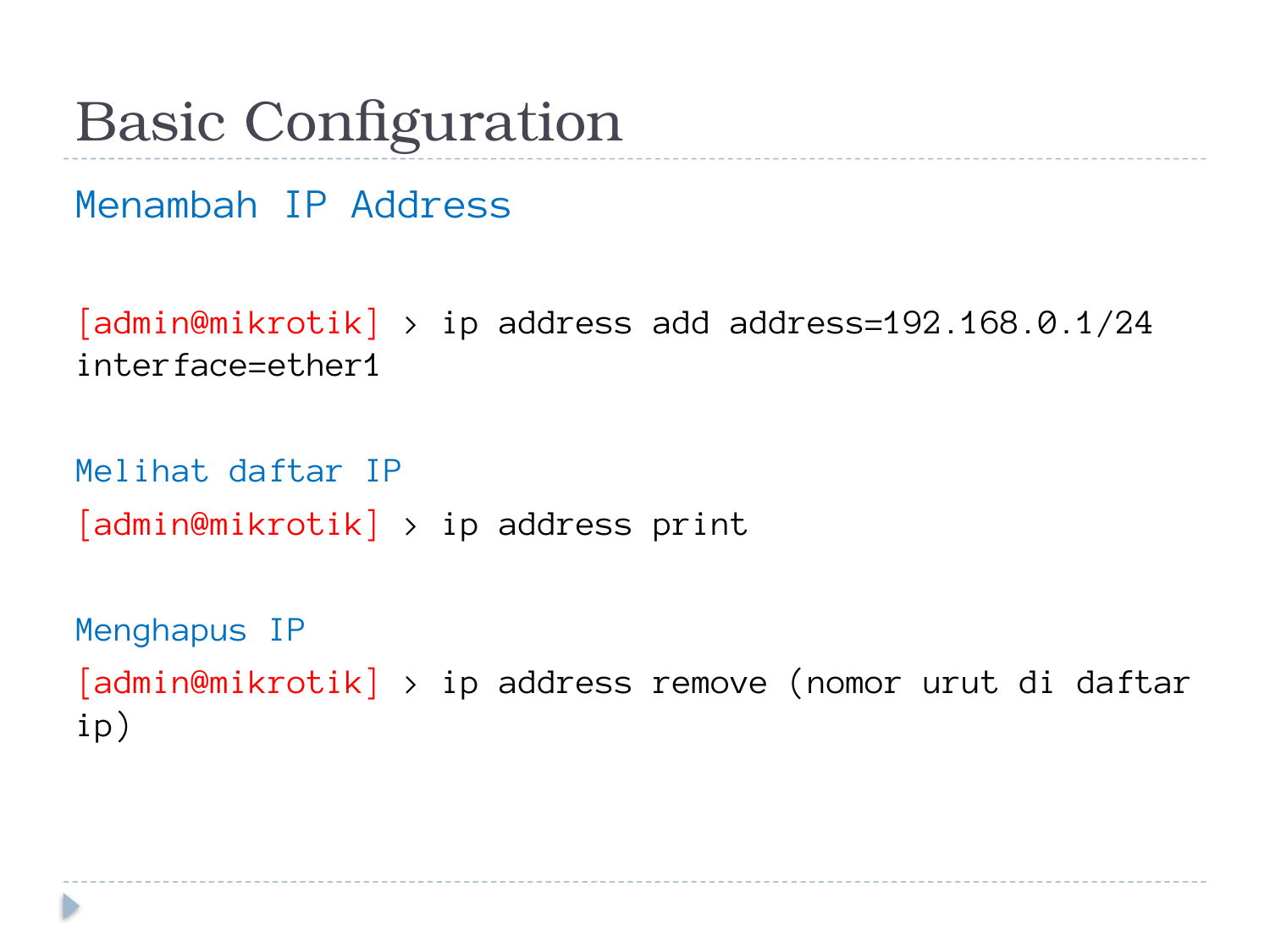

# Basic Configuration
Menambah IP Address

[admin@mikrotik] > ip address add address=192.168.0.1/24 interface=ether1

Melihat daftar IP
[admin@mikrotik] > ip address print

Menghapus IP
[admin@mikrotik] > ip address remove (nomor urut di daftar ip)